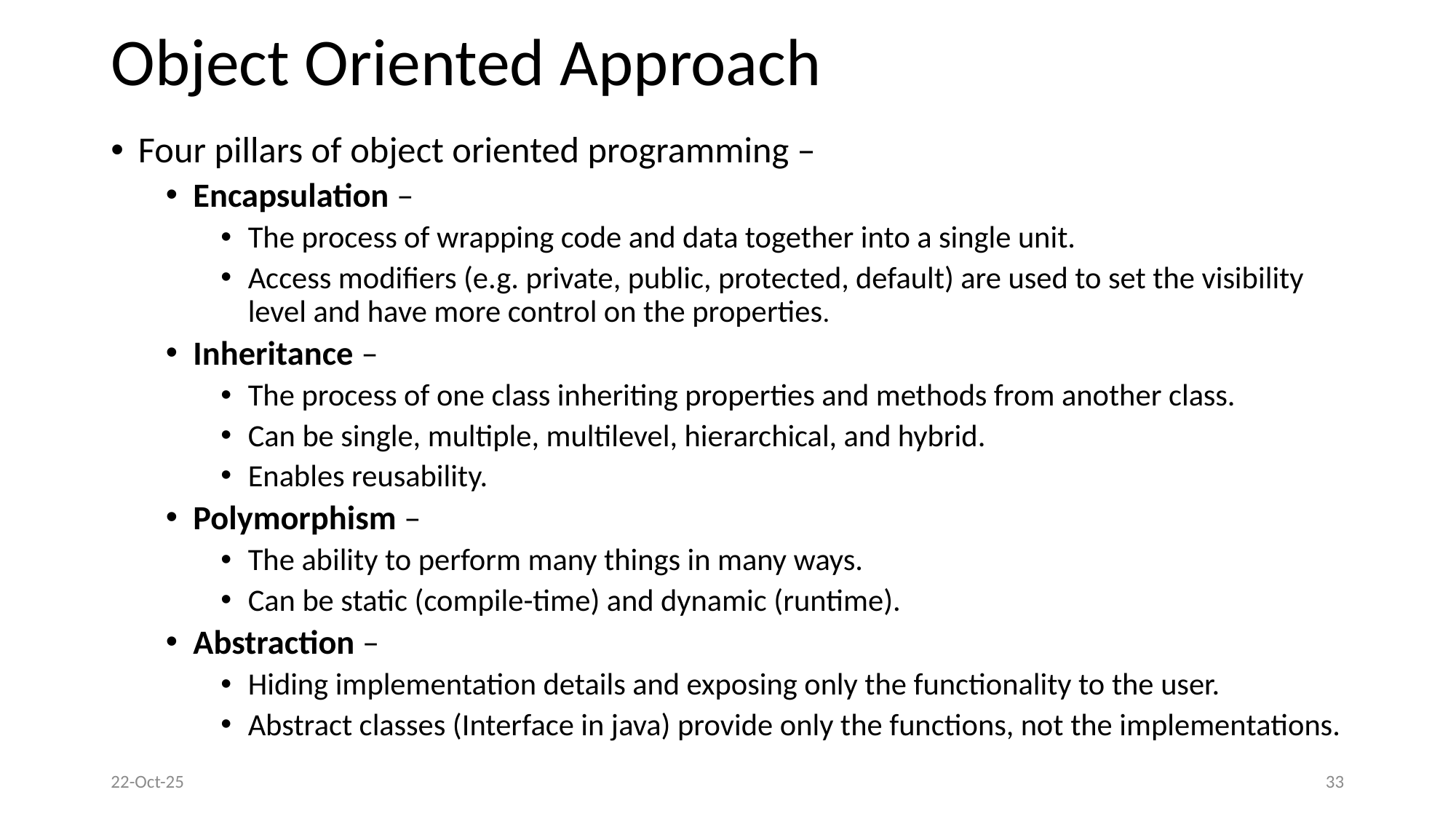

# Object Oriented Approach
Four pillars of object oriented programming –
Encapsulation –
The process of wrapping code and data together into a single unit.
Access modifiers (e.g. private, public, protected, default) are used to set the visibility level and have more control on the properties.
Inheritance –
The process of one class inheriting properties and methods from another class.
Can be single, multiple, multilevel, hierarchical, and hybrid.
Enables reusability.
Polymorphism –
The ability to perform many things in many ways.
Can be static (compile-time) and dynamic (runtime).
Abstraction –
Hiding implementation details and exposing only the functionality to the user.
Abstract classes (Interface in java) provide only the functions, not the implementations.

22-Oct-25
33